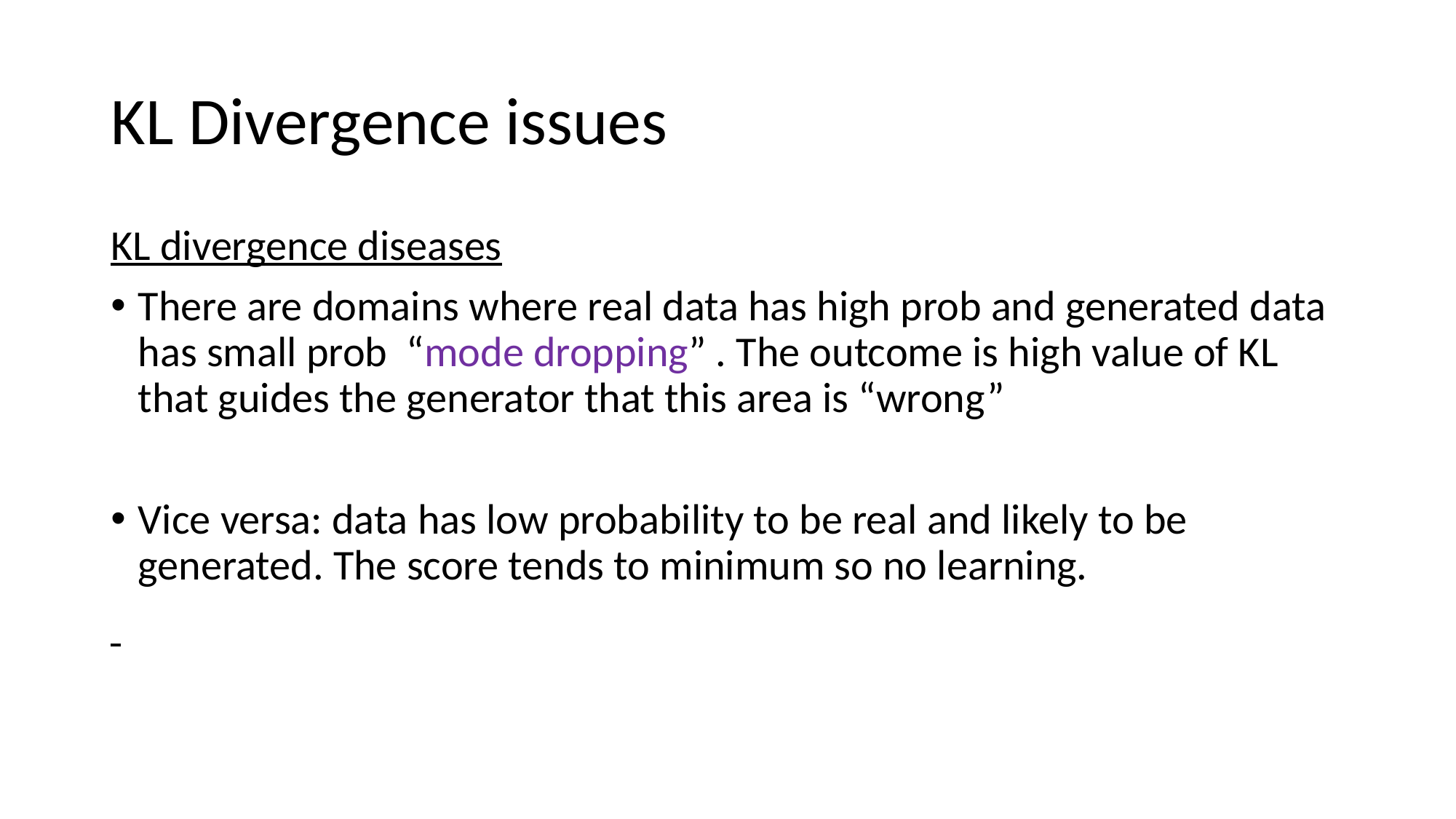

# KL Divergence issues
KL divergence diseases
There are domains where real data has high prob and generated data has small prob  “mode dropping” . The outcome is high value of KL that guides the generator that this area is “wrong”

Vice versa: data has low probability to be real and likely to be generated. The score tends to minimum so no learning.